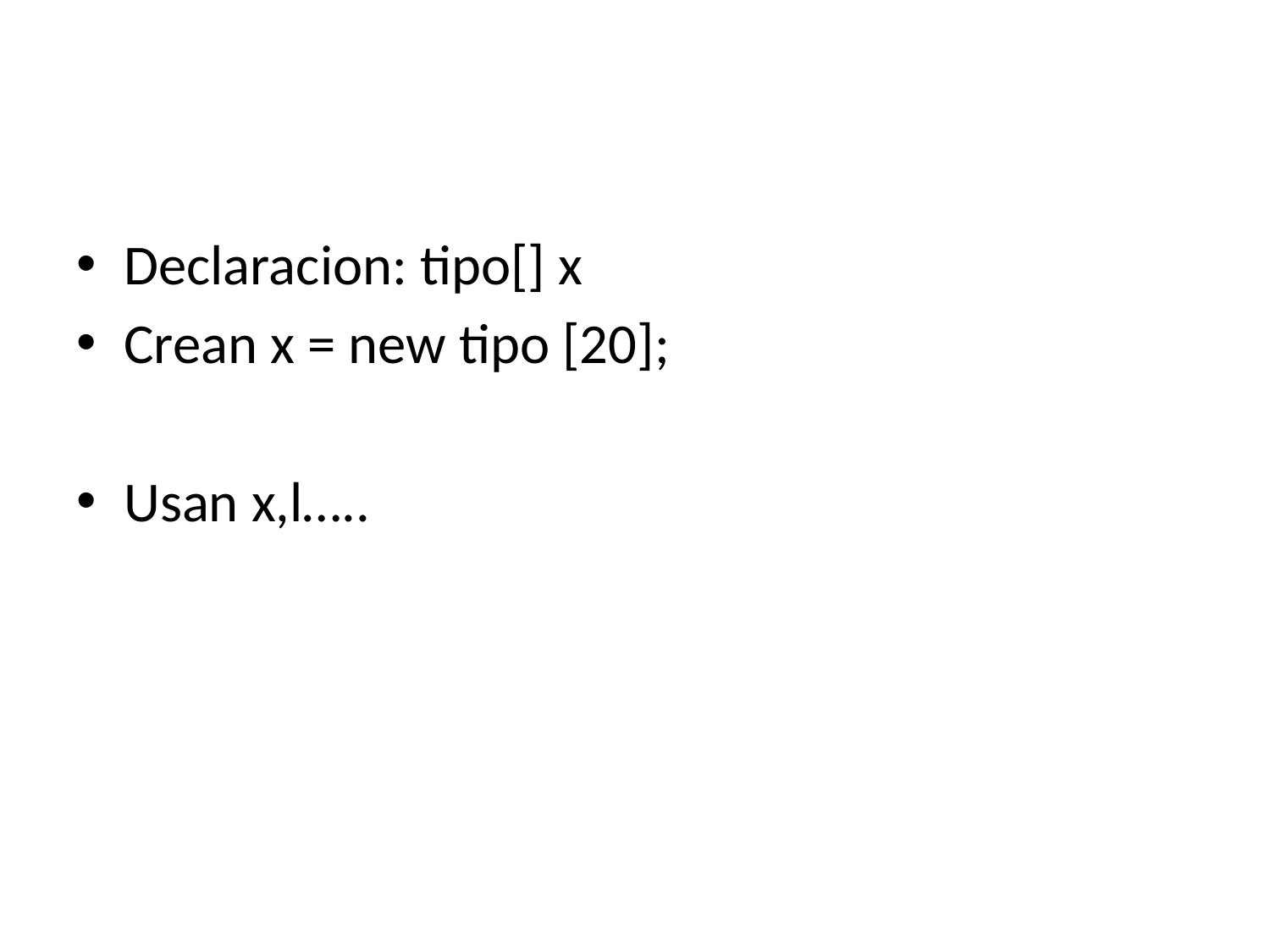

#
Declaracion: tipo[] x
Crean x = new tipo [20];

Usan x,l…..